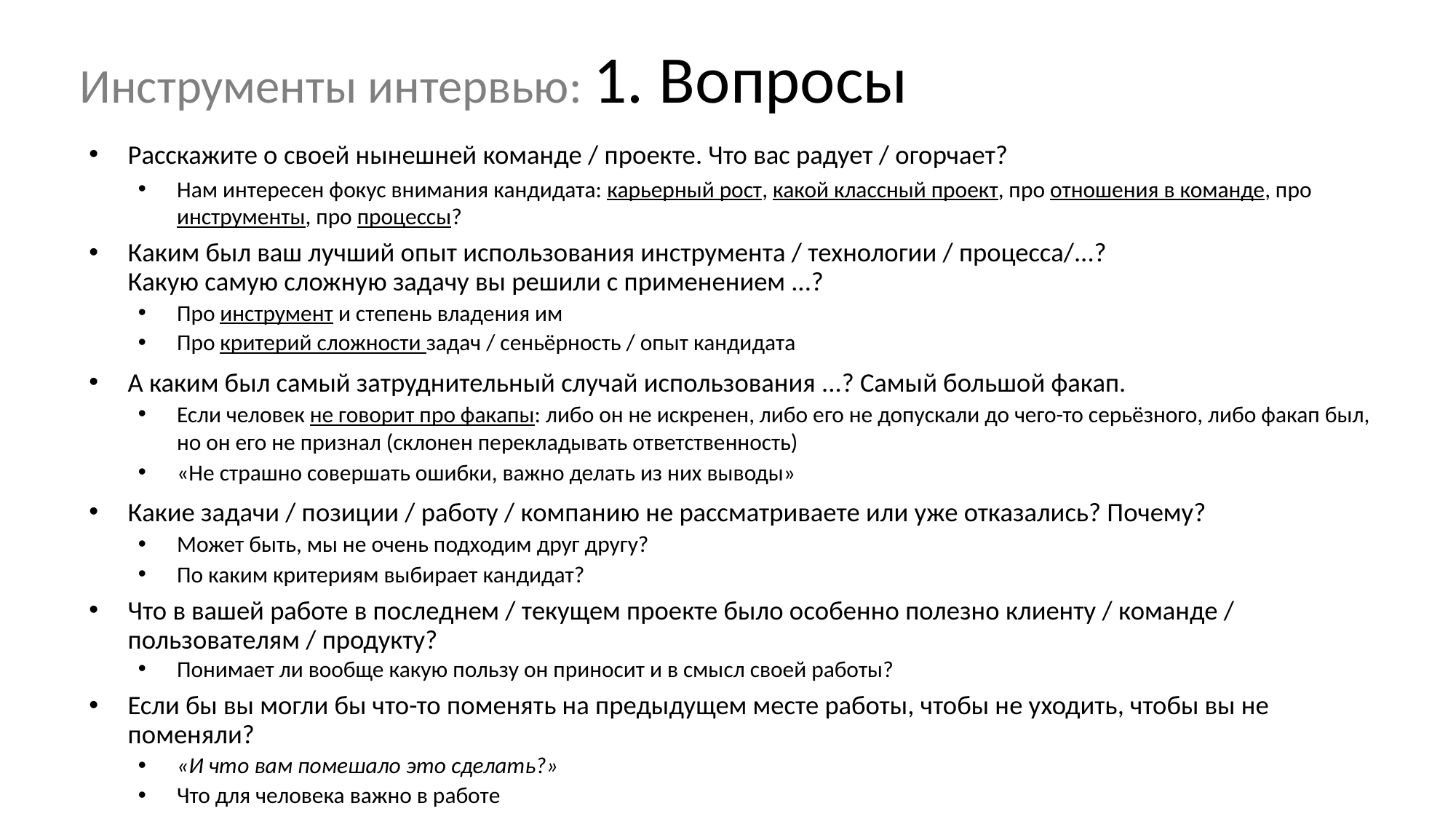

# Инструменты интервью: 1. Вопросы
Расскажите о своей нынешней команде / проекте. Что вас радует / огорчает?
Нам интересен фокус внимания кандидата: карьерный рост, какой классный проект, про отношения в команде, про инструменты, про процессы?
Каким был ваш лучший опыт использования инструмента / технологии / процесса/...?
Какую самую сложную задачу вы решили с применением ...?
Про инструмент и степень владения им
Про критерий сложности задач / сеньёрность / опыт кандидата
А каким был самый затруднительный случай использования ...? Самый большой факап.
Если человек не говорит про факапы: либо он не искренен, либо его не допускали до чего-то серьёзного, либо факап был, но он его не признал (склонен перекладывать ответственность)
«Не страшно совершать ошибки, важно делать из них выводы»
Какие задачи / позиции / работу / компанию не рассматриваете или уже отказались? Почему?
Может быть, мы не очень подходим друг другу?
По каким критериям выбирает кандидат?
Что в вашей работе в последнем / текущем проекте было особенно полезно клиенту / команде / пользователям / продукту?
Понимает ли вообще какую пользу он приносит и в смысл своей работы?
Если бы вы могли бы что-то поменять на предыдущем месте работы, чтобы не уходить, чтобы вы не поменяли?
«И что вам помешало это сделать?»
Что для человека важно в работе